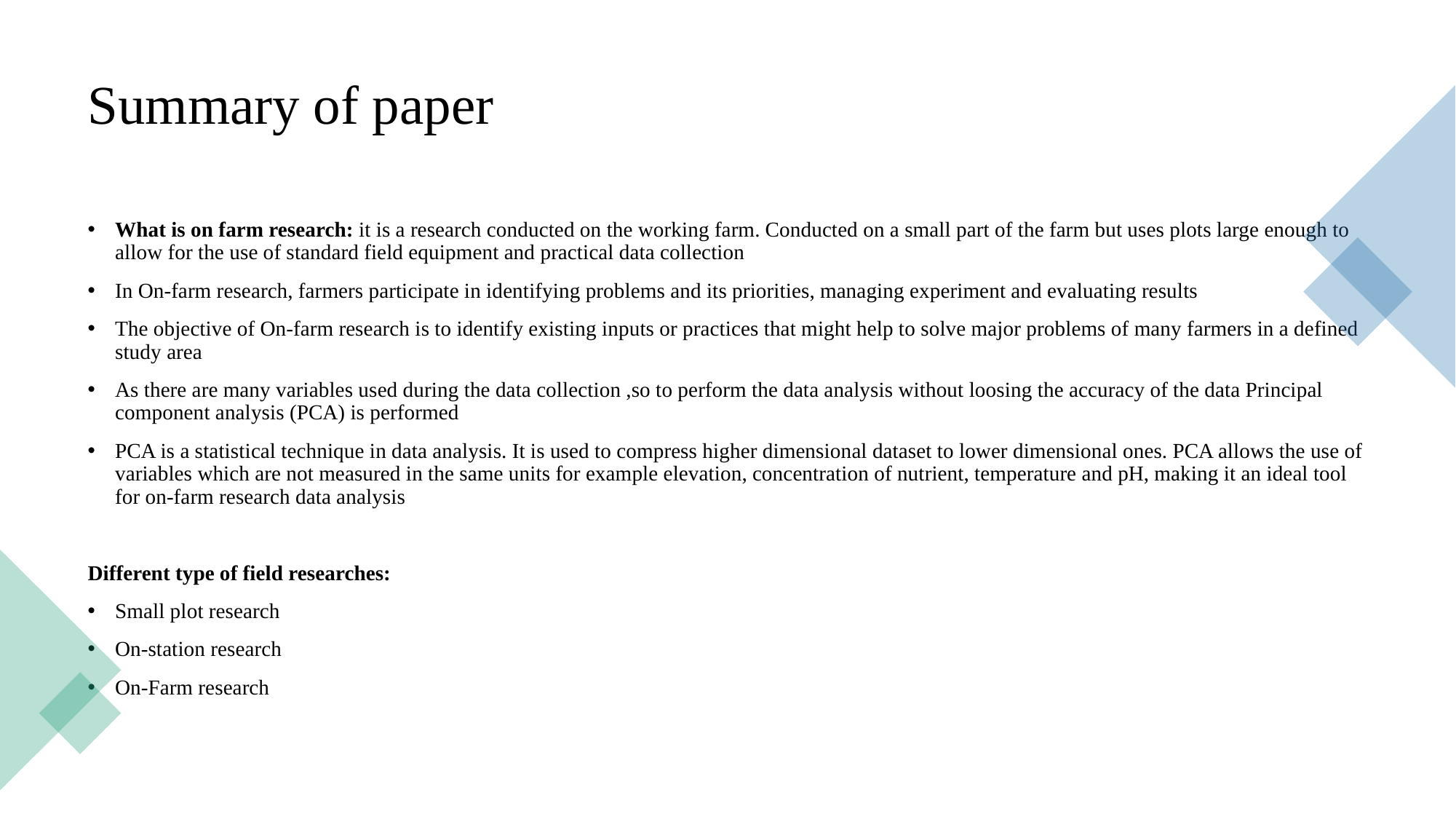

# Summary of paper

What is on farm research: it is a research conducted on the working farm. Conducted on a small part of the farm but uses plots large enough to allow for the use of standard field equipment and practical data collection
In On-farm research, farmers participate in identifying problems and its priorities, managing experiment and evaluating results
The objective of On-farm research is to identify existing inputs or practices that might help to solve major problems of many farmers in a defined study area
As there are many variables used during the data collection ,so to perform the data analysis without loosing the accuracy of the data Principal component analysis (PCA) is performed
PCA is a statistical technique in data analysis. It is used to compress higher dimensional dataset to lower dimensional ones. PCA allows the use of variables which are not measured in the same units for example elevation, concentration of nutrient, temperature and pH, making it an ideal tool for on-farm research data analysis

Different type of field researches:
Small plot research
On-station research
On-Farm research